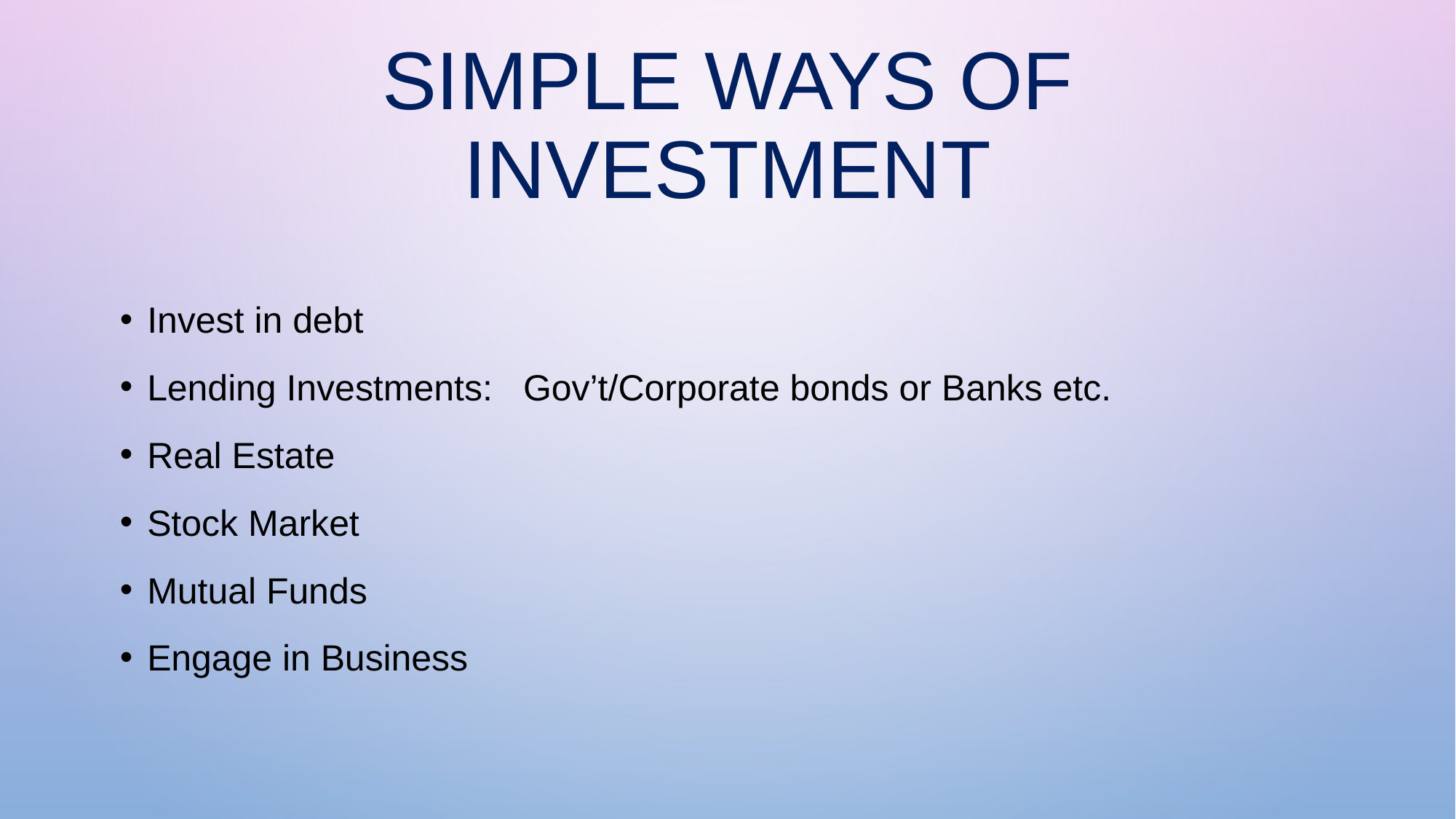

# simple ways of investment
Invest in debt
Lending Investments:   Gov’t/Corporate bonds or Banks etc.
Real Estate
Stock Market
Mutual Funds
Engage in Business